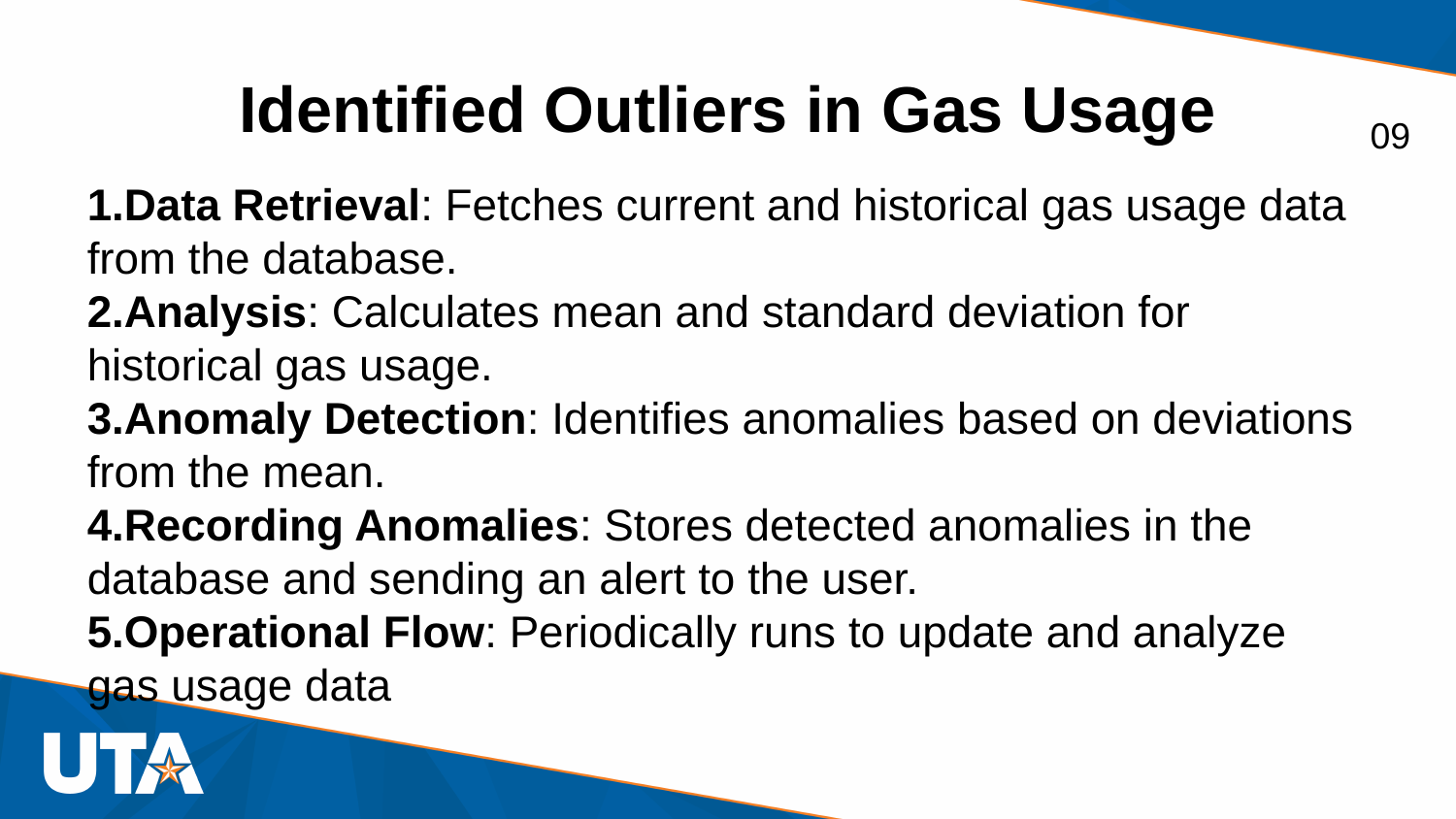

# Identified Outliers in Gas Usage
09
Data Retrieval: Fetches current and historical gas usage data from the database.
Analysis: Calculates mean and standard deviation for historical gas usage.
Anomaly Detection: Identifies anomalies based on deviations from the mean.
Recording Anomalies: Stores detected anomalies in the database and sending an alert to the user.
Operational Flow: Periodically runs to update and analyze gas usage data